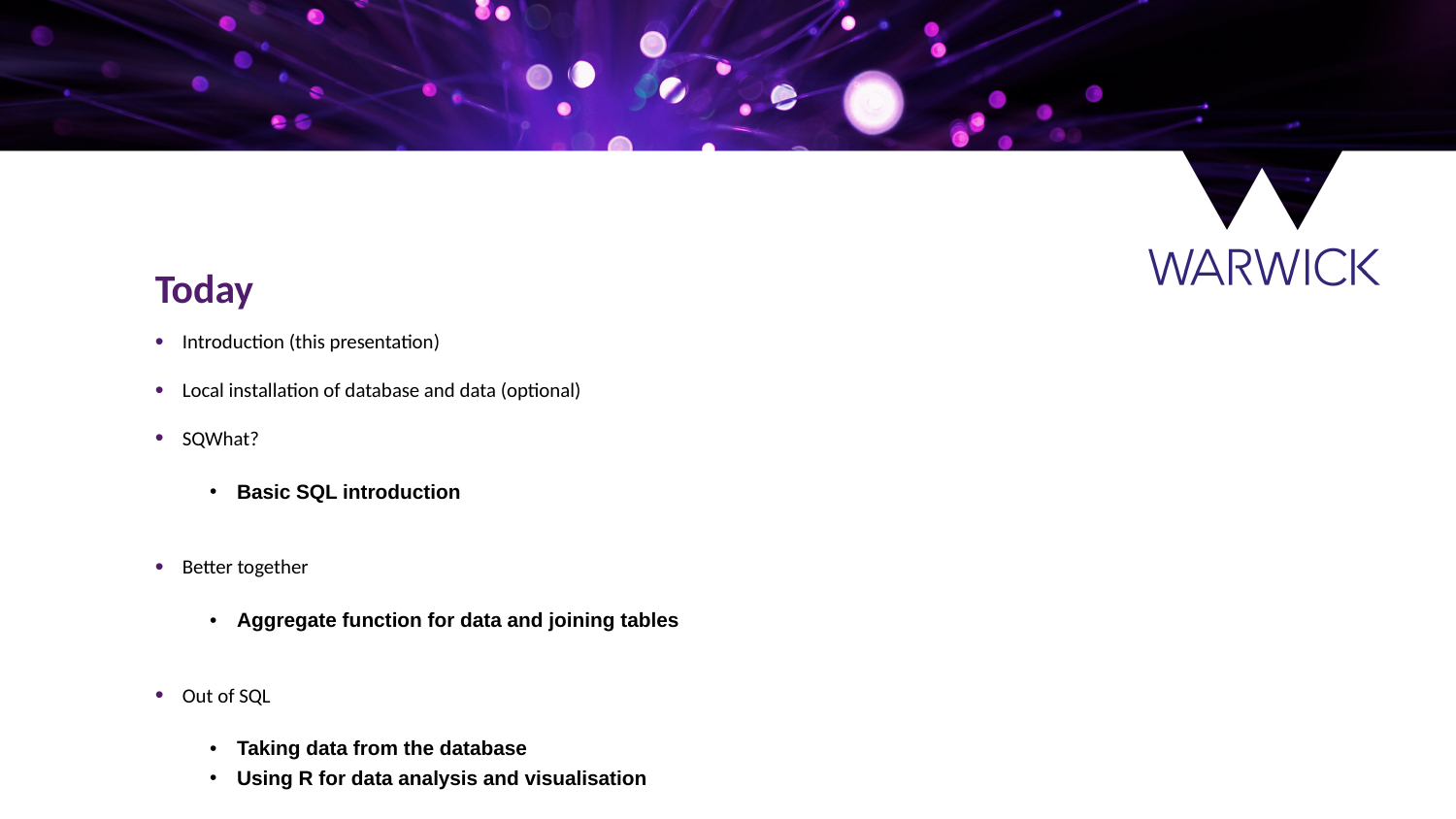

Today
Introduction (this presentation)
Local installation of database and data (optional)
SQWhat?
Basic SQL introduction

Better together
Aggregate function for data and joining tables

Out of SQL
Taking data from the database
Using R for data analysis and visualisation